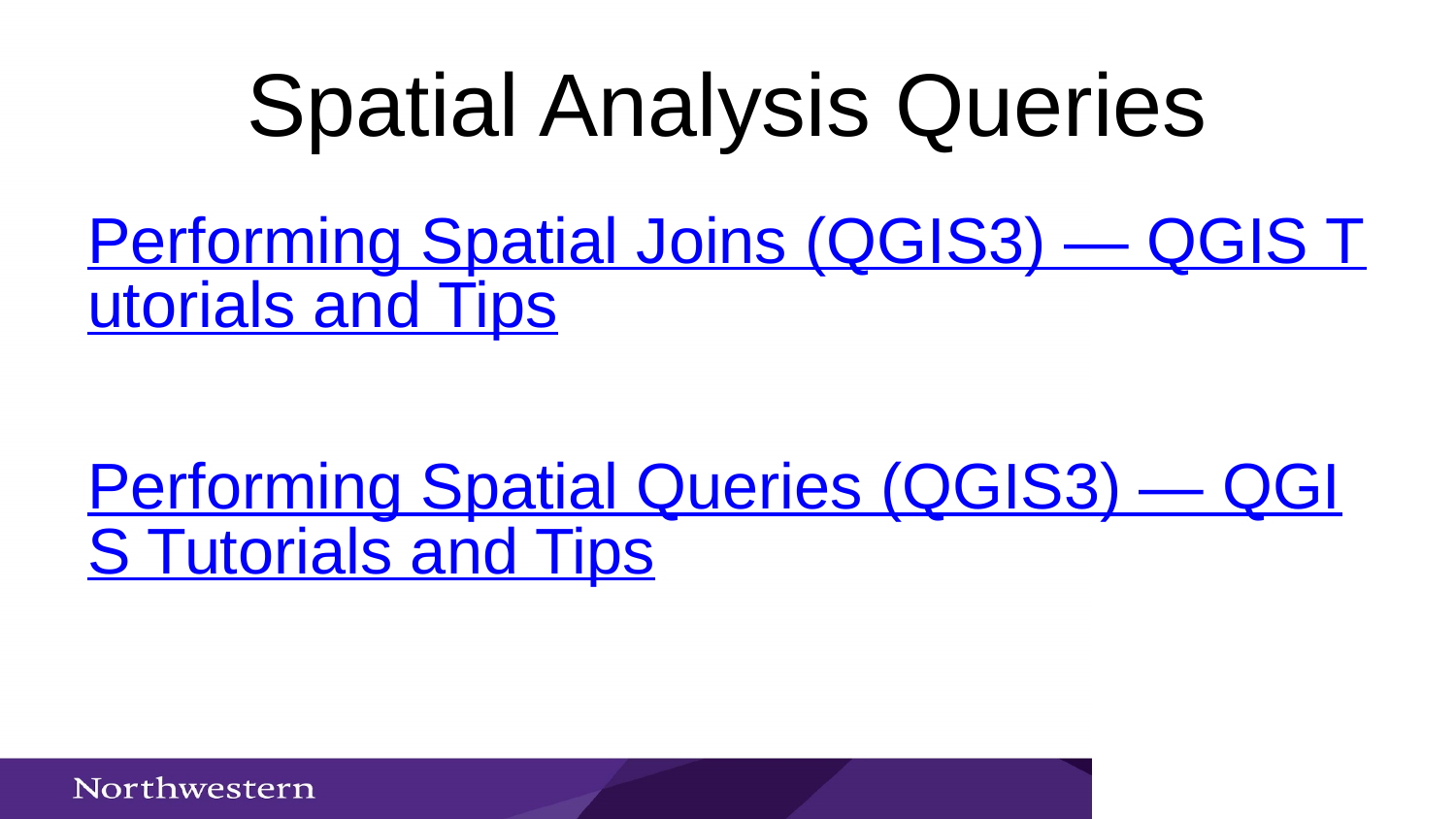

# Spatial Analysis Queries
Performing Spatial Joins (QGIS3) — QGIS Tutorials and Tips

Performing Spatial Queries (QGIS3) — QGIS Tutorials and Tips